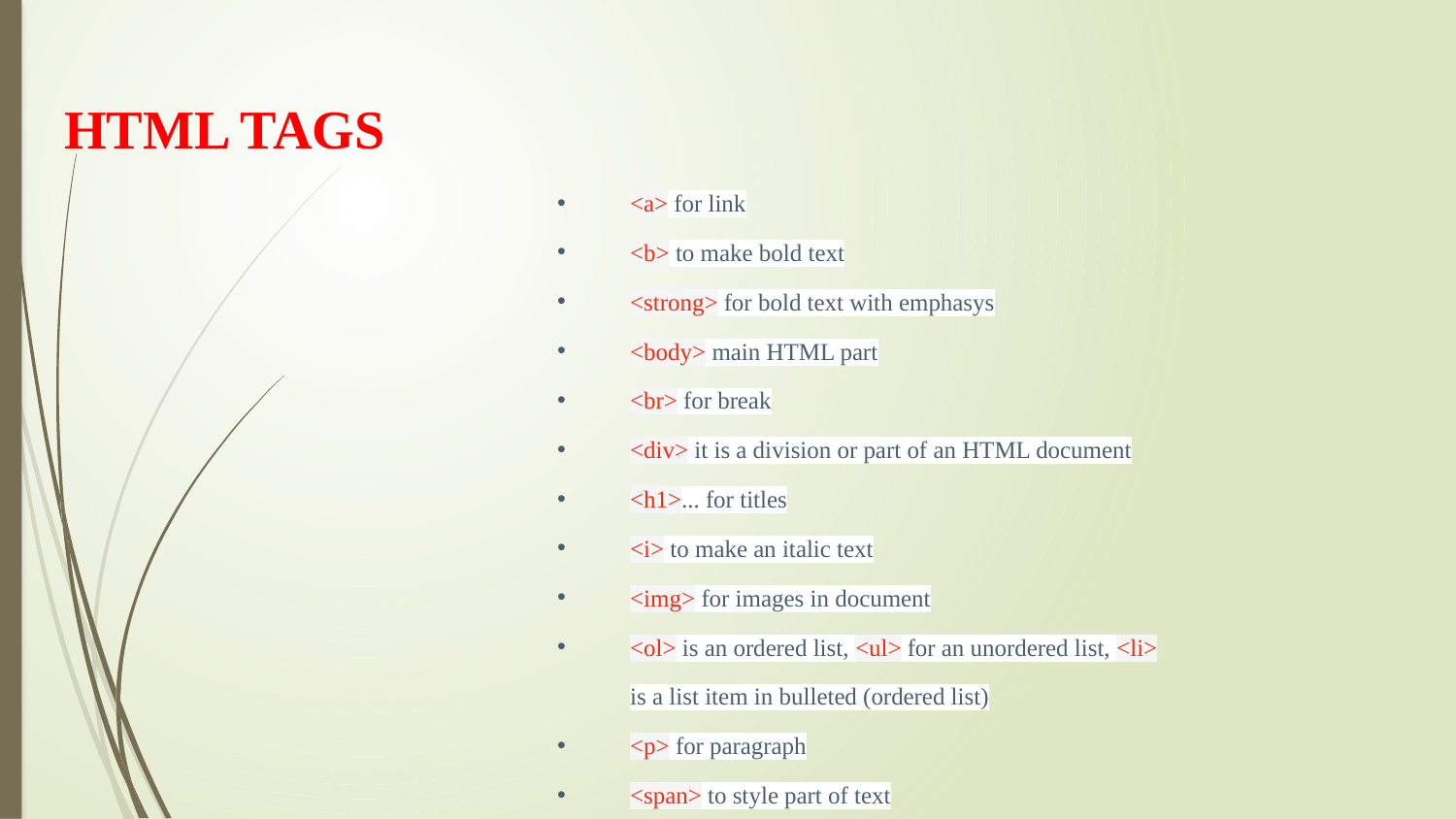

# HTML TAGS
<a> for link
<b> to make bold text
<strong> for bold text with emphasys
<body> main HTML part
<br> for break
<div> it is a division or part of an HTML document
<h1>... for titles
<i> to make an italic text
<img> for images in document
<ol> is an ordered list, <ul> for an unordered list, <li> is a list item in bulleted (ordered list)
<p> for paragraph
<span> to style part of text